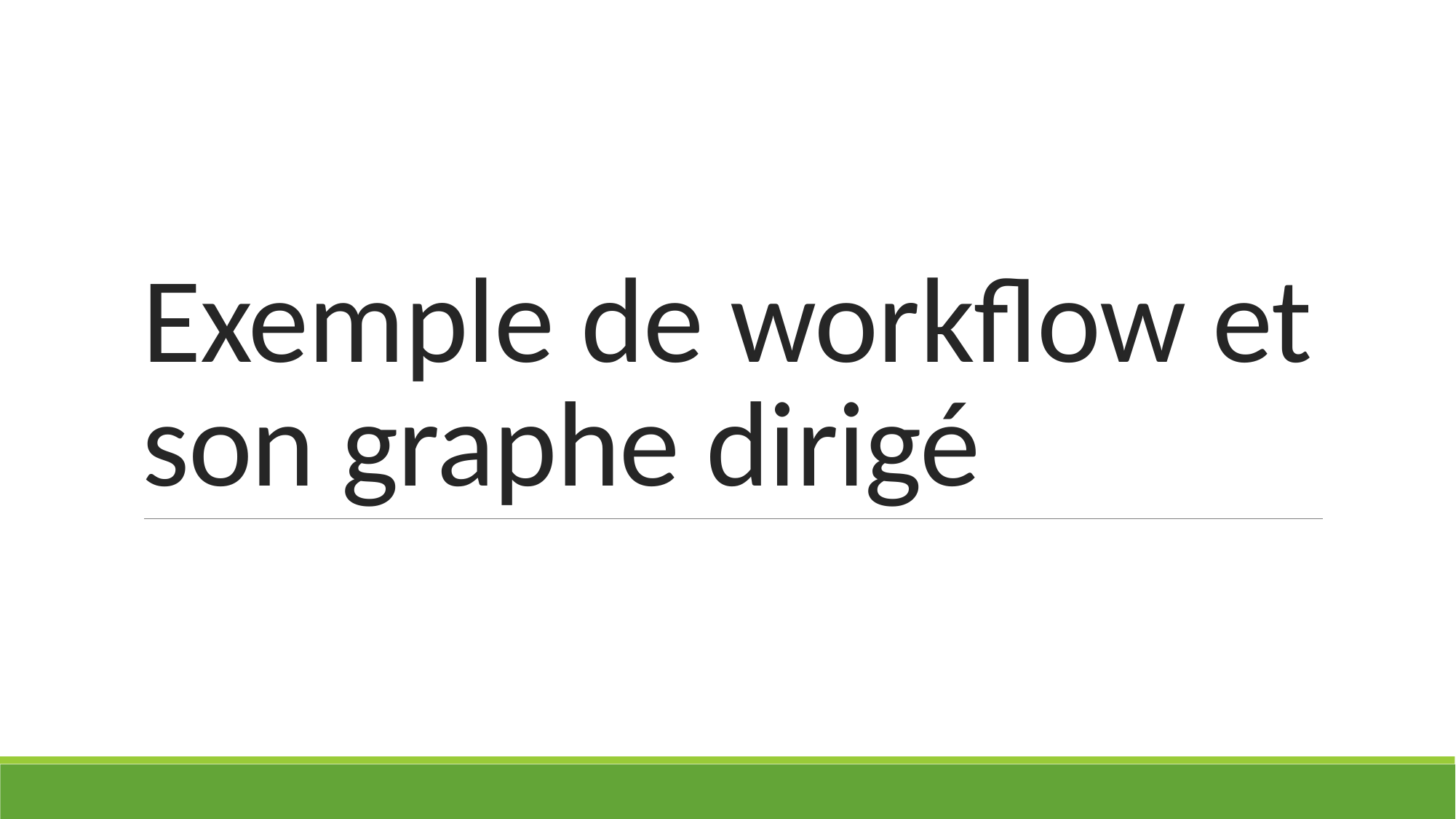

# Exemple de workflow et son graphe dirigé